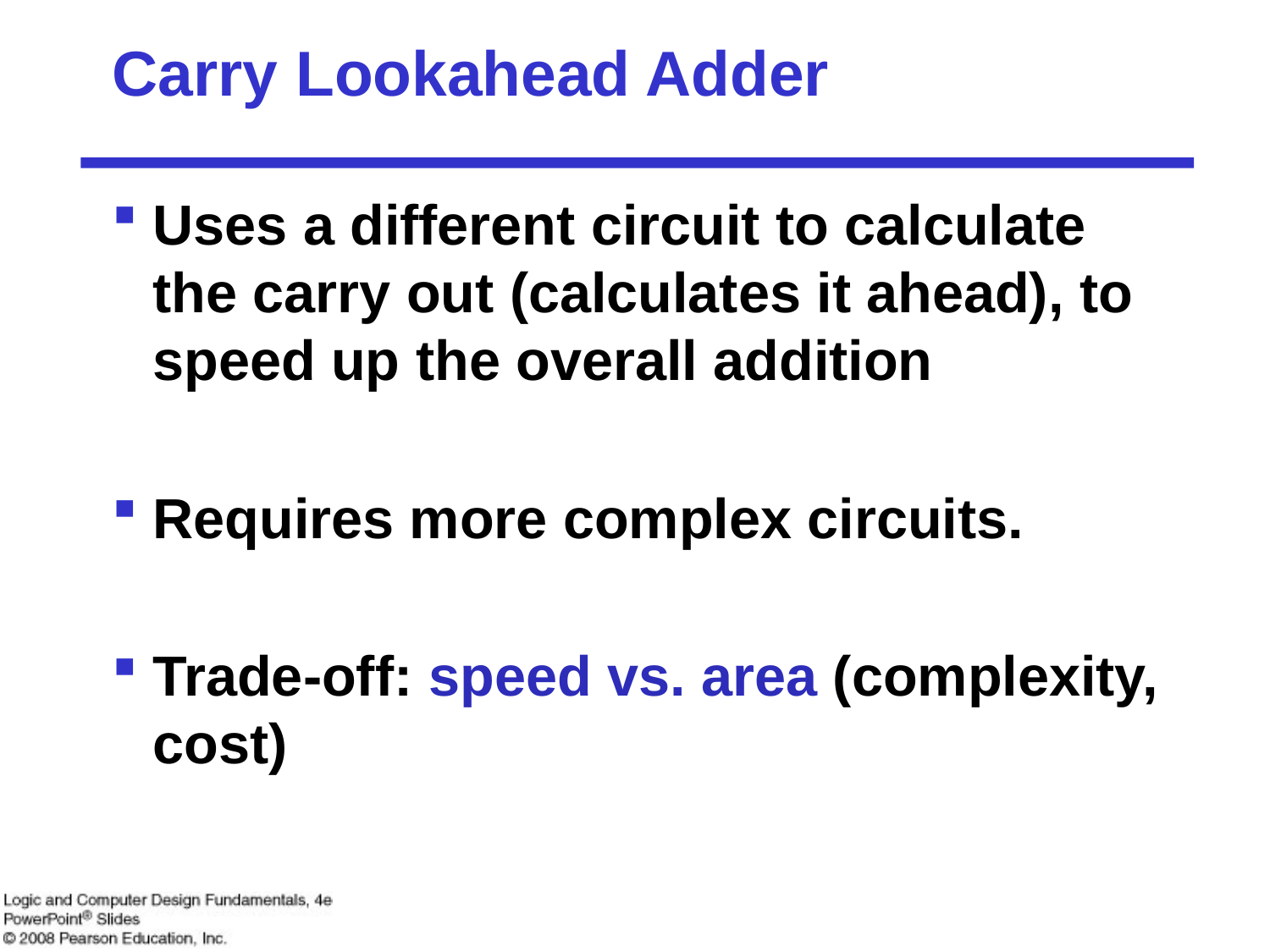

# Carry Lookahead Adder
Uses a different circuit to calculate the carry out (calculates it ahead), to speed up the overall addition

Requires more complex circuits.

Trade-off: speed vs. area (complexity, cost)